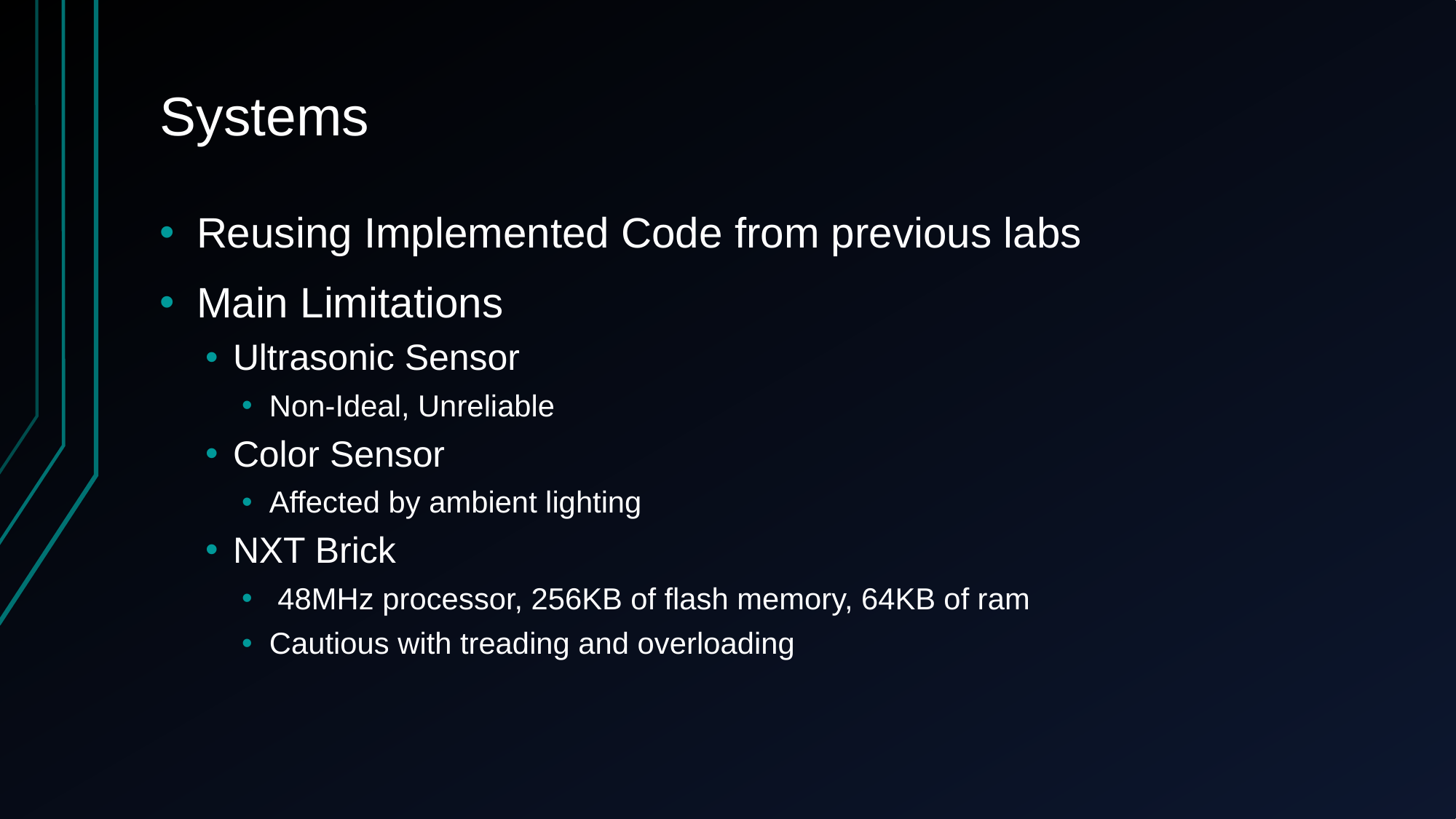

# Systems
Reusing Implemented Code from previous labs
Main Limitations
Ultrasonic Sensor
Non-Ideal, Unreliable
Color Sensor
Affected by ambient lighting
NXT Brick
 48MHz processor, 256KB of flash memory, 64KB of ram
Cautious with treading and overloading